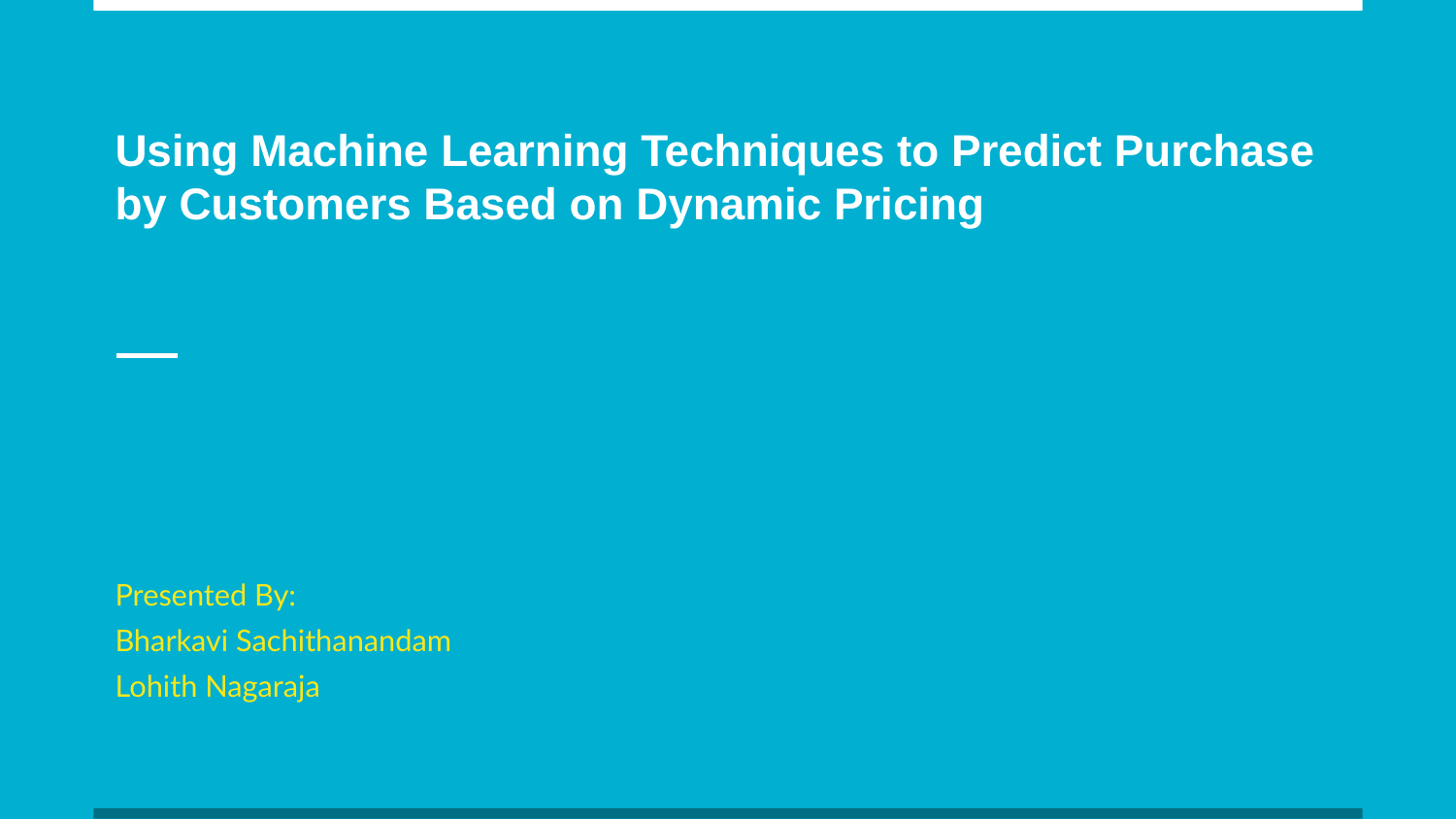

# Using Machine Learning Techniques to Predict Purchase by Customers Based on Dynamic Pricing

Presented By:
Bharkavi Sachithanandam
Lohith Nagaraja